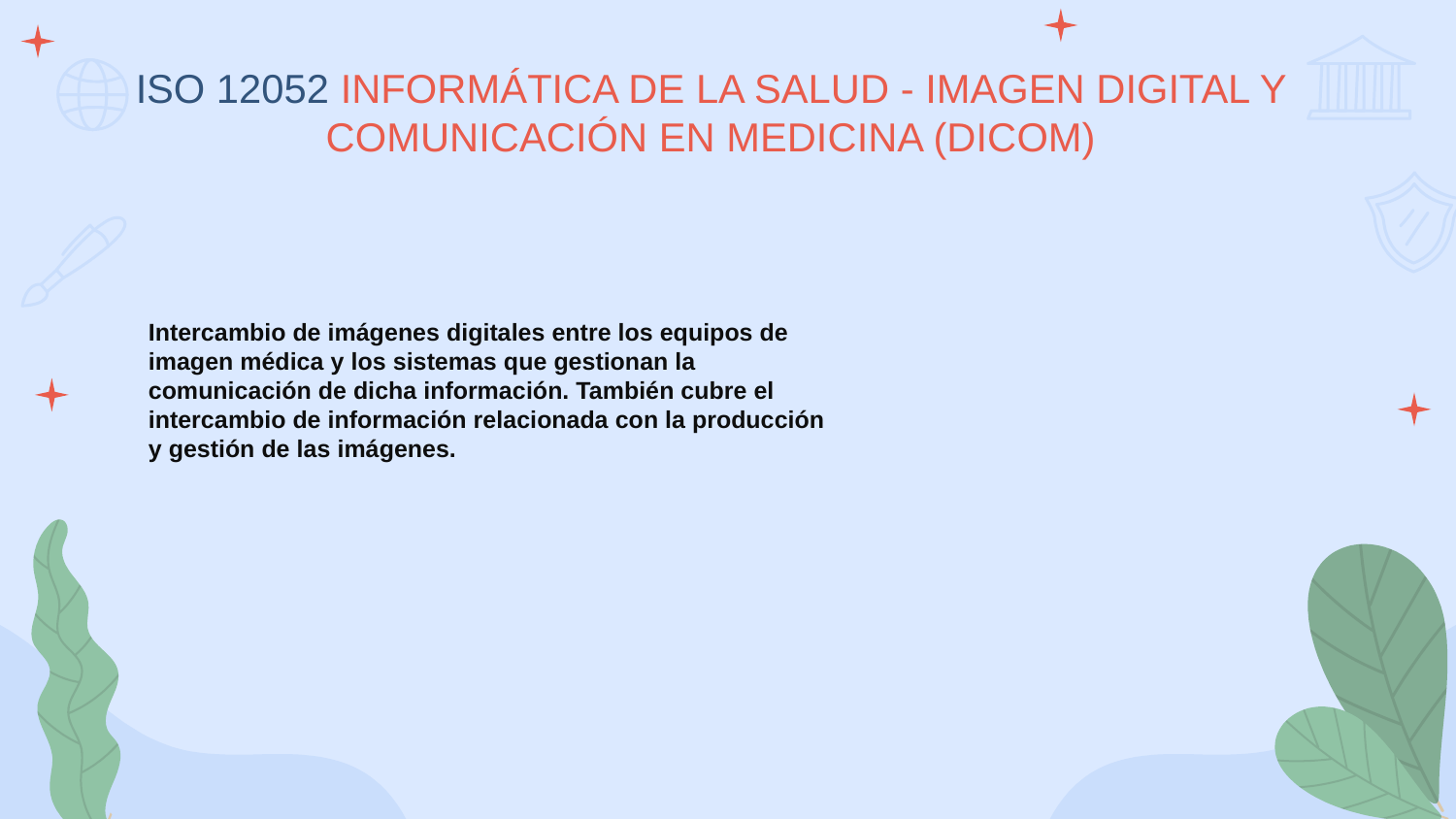

# ISO 12052 INFORMÁTICA DE LA SALUD - IMAGEN DIGITAL Y COMUNICACIÓN EN MEDICINA (DICOM)
Intercambio de imágenes digitales entre los equipos de imagen médica y los sistemas que gestionan la comunicación de dicha información. También cubre el intercambio de información relacionada con la producción y gestión de las imágenes.